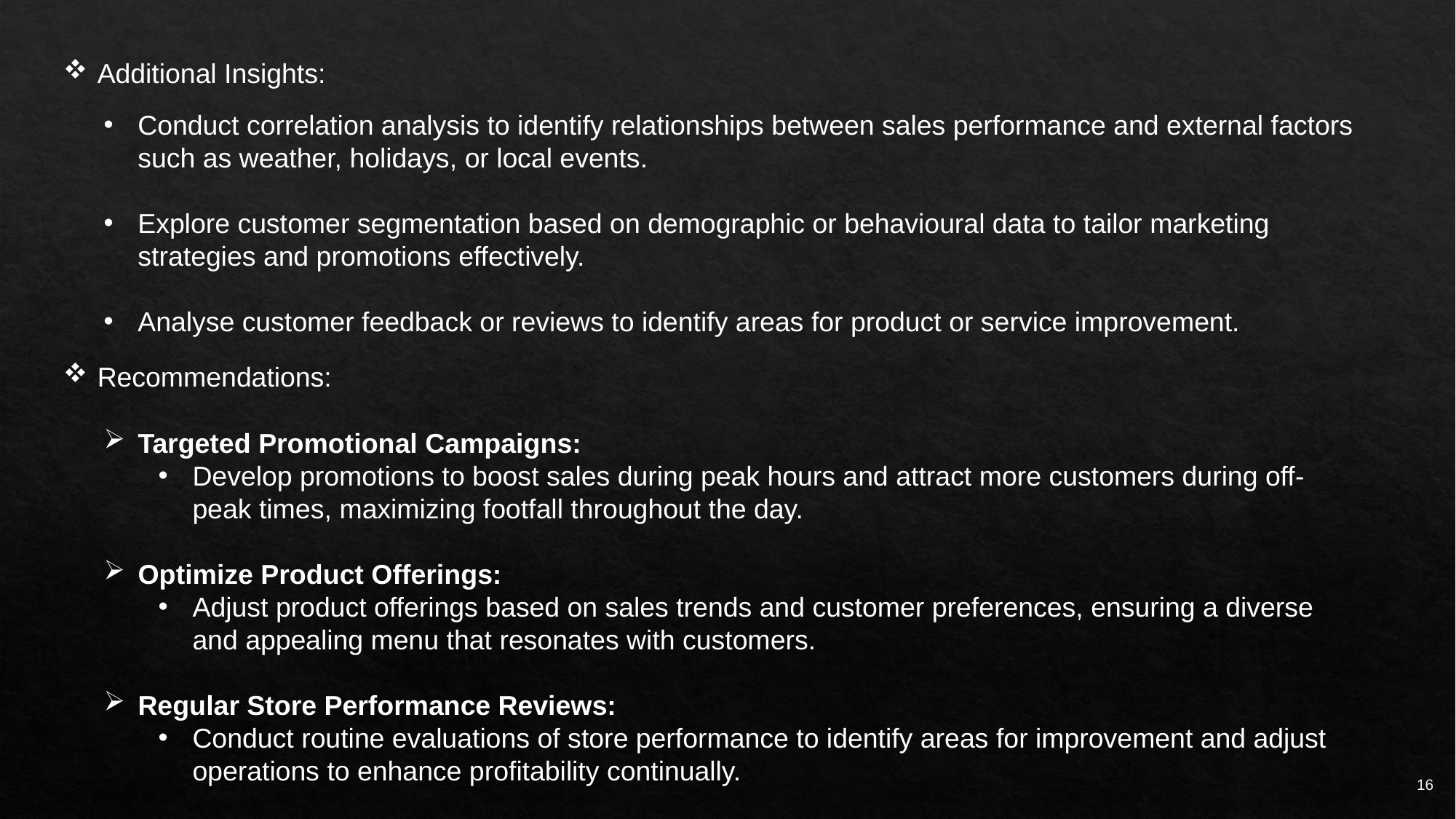

Additional Insights:
Conduct correlation analysis to identify relationships between sales performance and external factors such as weather, holidays, or local events.

Explore customer segmentation based on demographic or behavioural data to tailor marketing strategies and promotions effectively.

Analyse customer feedback or reviews to identify areas for product or service improvement.
Recommendations:
Targeted Promotional Campaigns:
Develop promotions to boost sales during peak hours and attract more customers during off-peak times, maximizing footfall throughout the day.

Optimize Product Offerings:
Adjust product offerings based on sales trends and customer preferences, ensuring a diverse and appealing menu that resonates with customers.

Regular Store Performance Reviews:
Conduct routine evaluations of store performance to identify areas for improvement and adjust operations to enhance profitability continually.
16